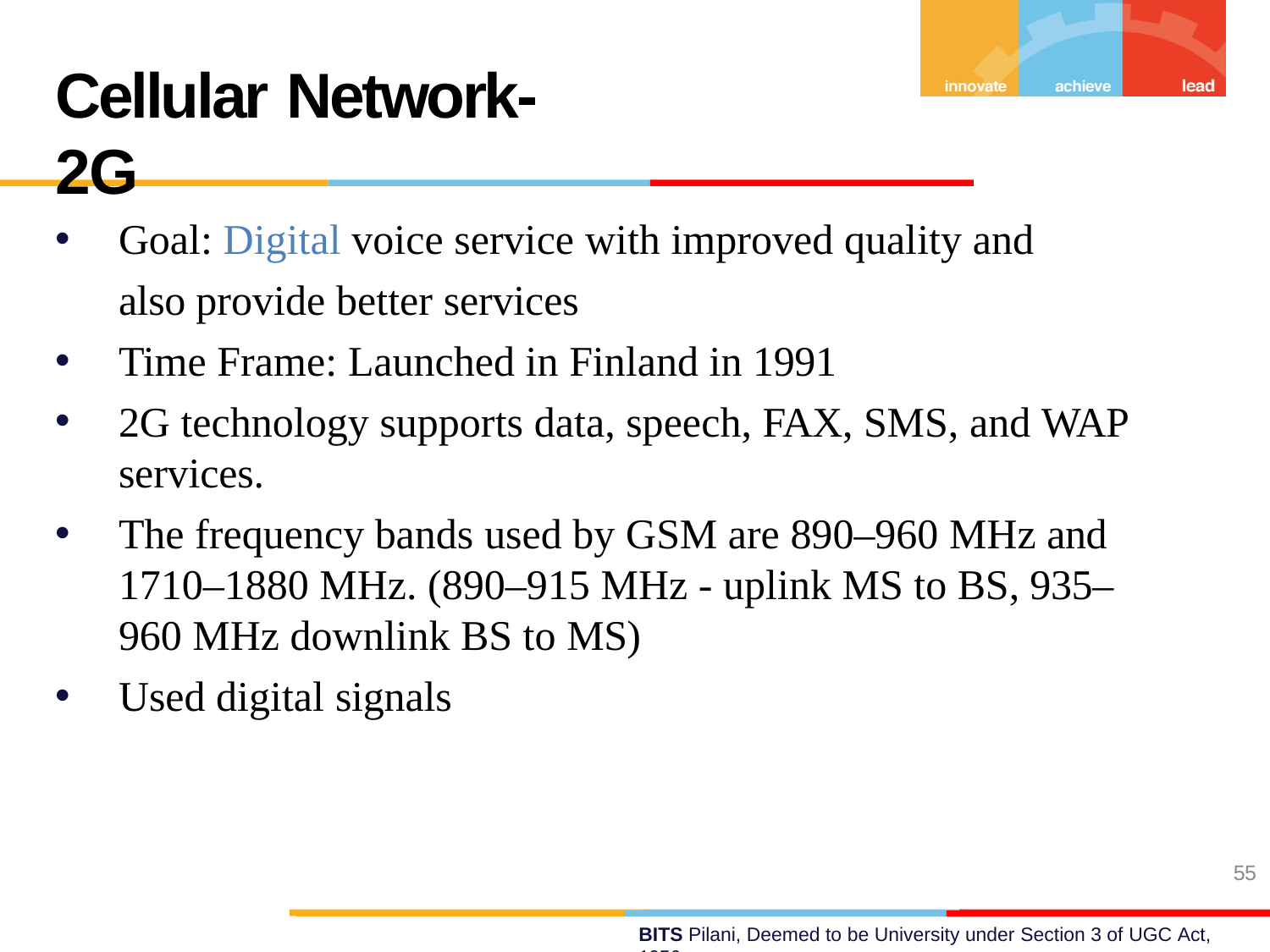

# Cellular Network-2G
Goal: Digital voice service with improved quality and also provide better services
Time Frame: Launched in Finland in 1991
2G technology supports data, speech, FAX, SMS, and WAP services.
The frequency bands used by GSM are 890–960 MHz and
1710–1880 MHz. (890–915 MHz - uplink MS to BS, 935–
960 MHz downlink BS to MS)
Used digital signals
55
BITS Pilani, Deemed to be University under Section 3 of UGC Act, 1956